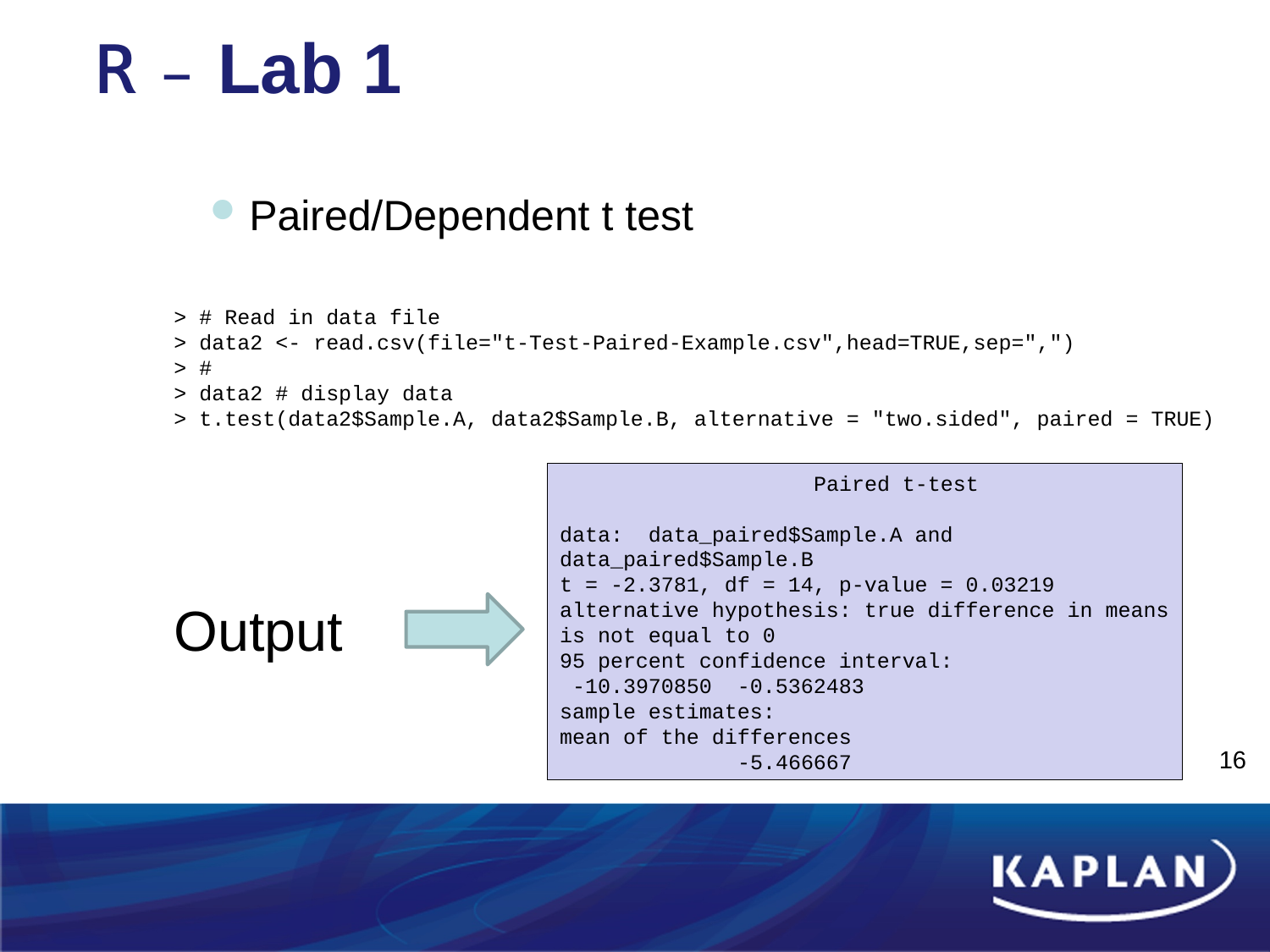

# R – Lab 1
Paired/Dependent t test
> # Read in data file
> data2 <- read.csv(file="t-Test-Paired-Example.csv",head=TRUE,sep=",")
> #
> data2 # display data
> t.test(data2$Sample.A, data2$Sample.B, alternative = "two.sided", paired = TRUE)

		Paired t-test

data:  data_paired$Sample.A and data_paired$Sample.B
t = -2.3781, df = 14, p-value = 0.03219
alternative hypothesis: true difference in means is not equal to 0
95 percent confidence interval:
 -10.3970850  -0.5362483
sample estimates:
mean of the differences
              -5.466667
Output

16